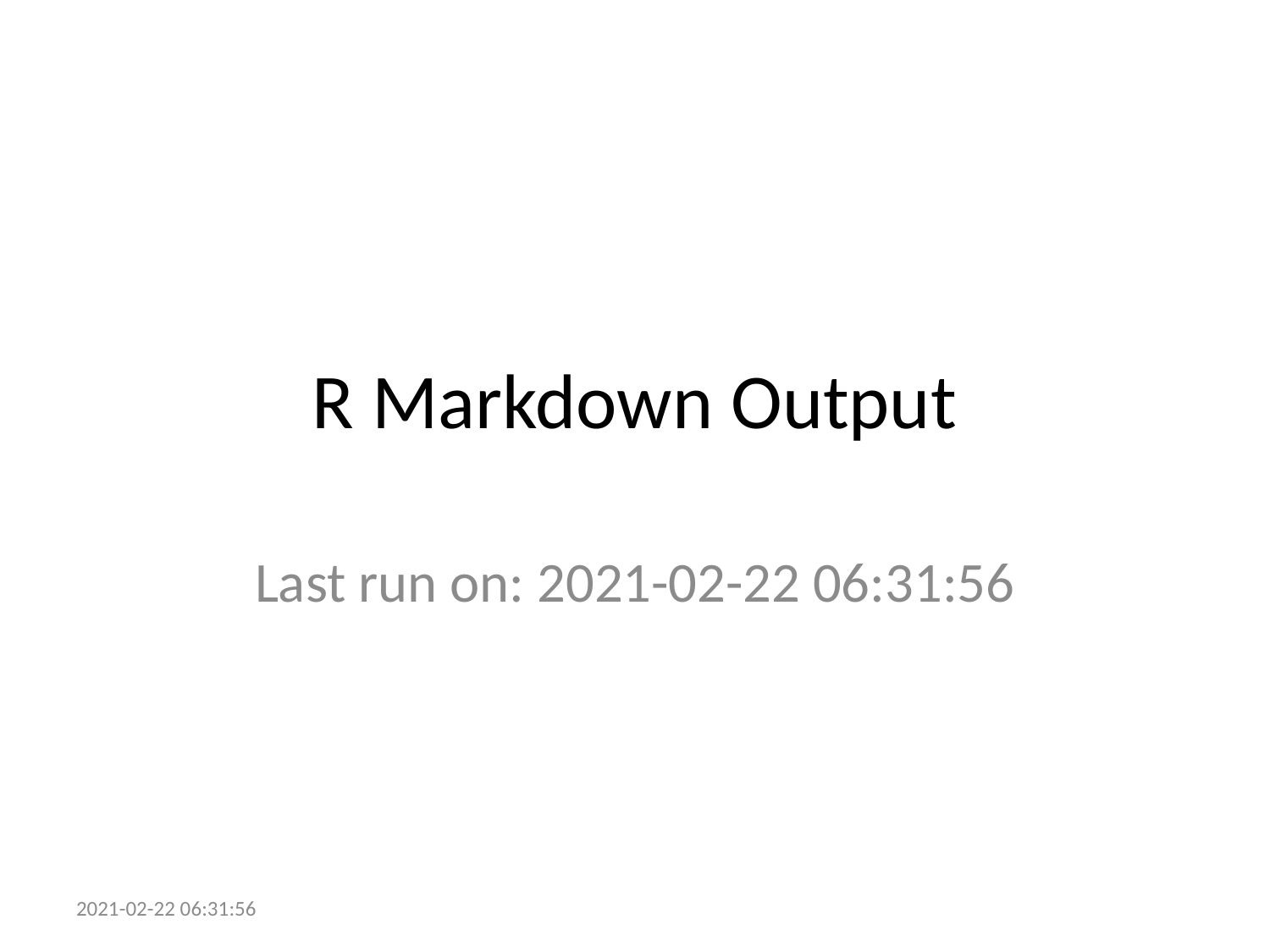

# R Markdown Output
Last run on: 2021-02-22 06:31:56
2021-02-22 06:31:56